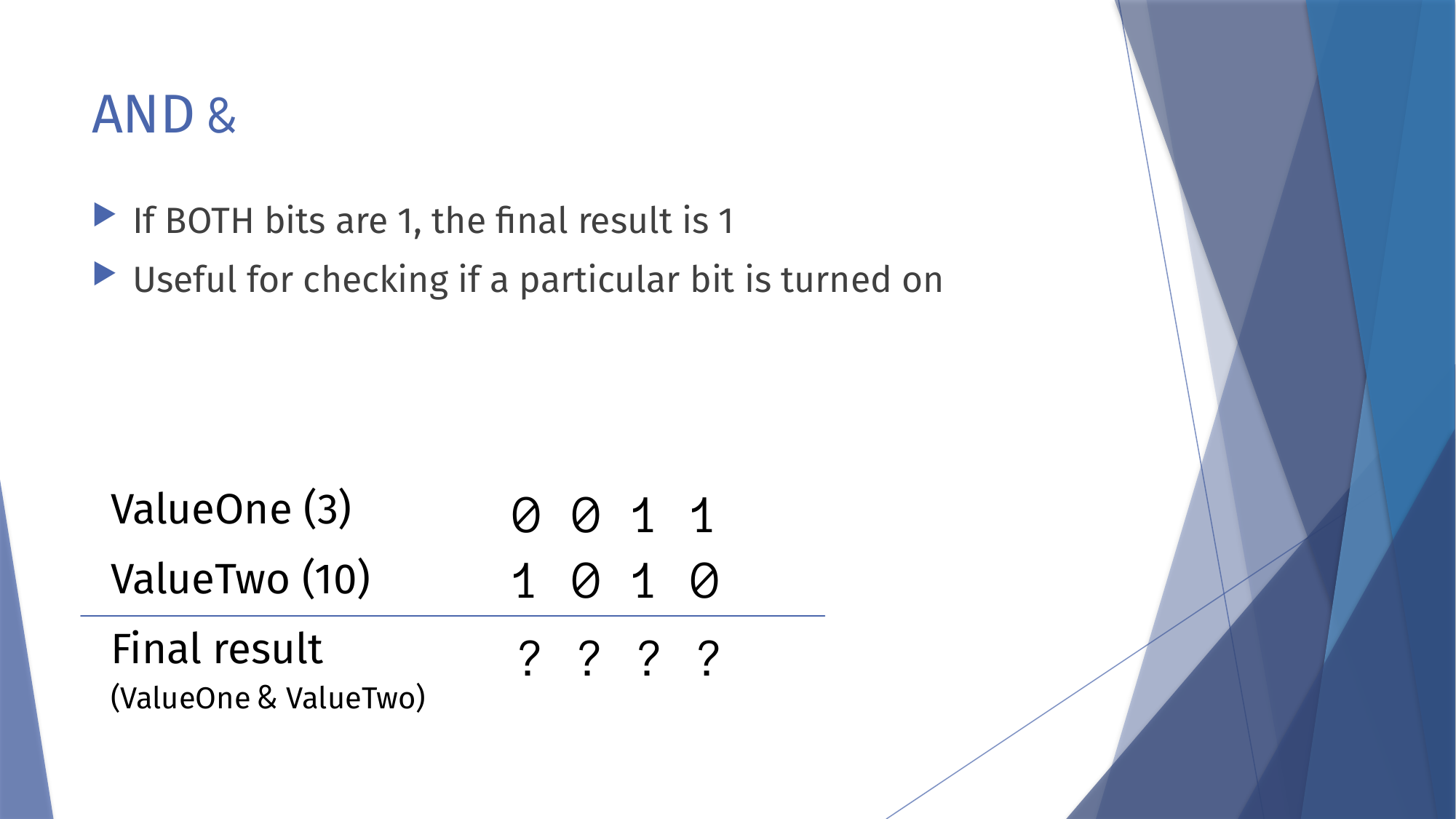

# AND &
If BOTH bits are 1, the final result is 1
Useful for checking if a particular bit is turned on
0 0 1 1
1 0 1 0
ValueOne (3)
ValueTwo (10)
Final result
(ValueOne & ValueTwo)
? ? ? ?